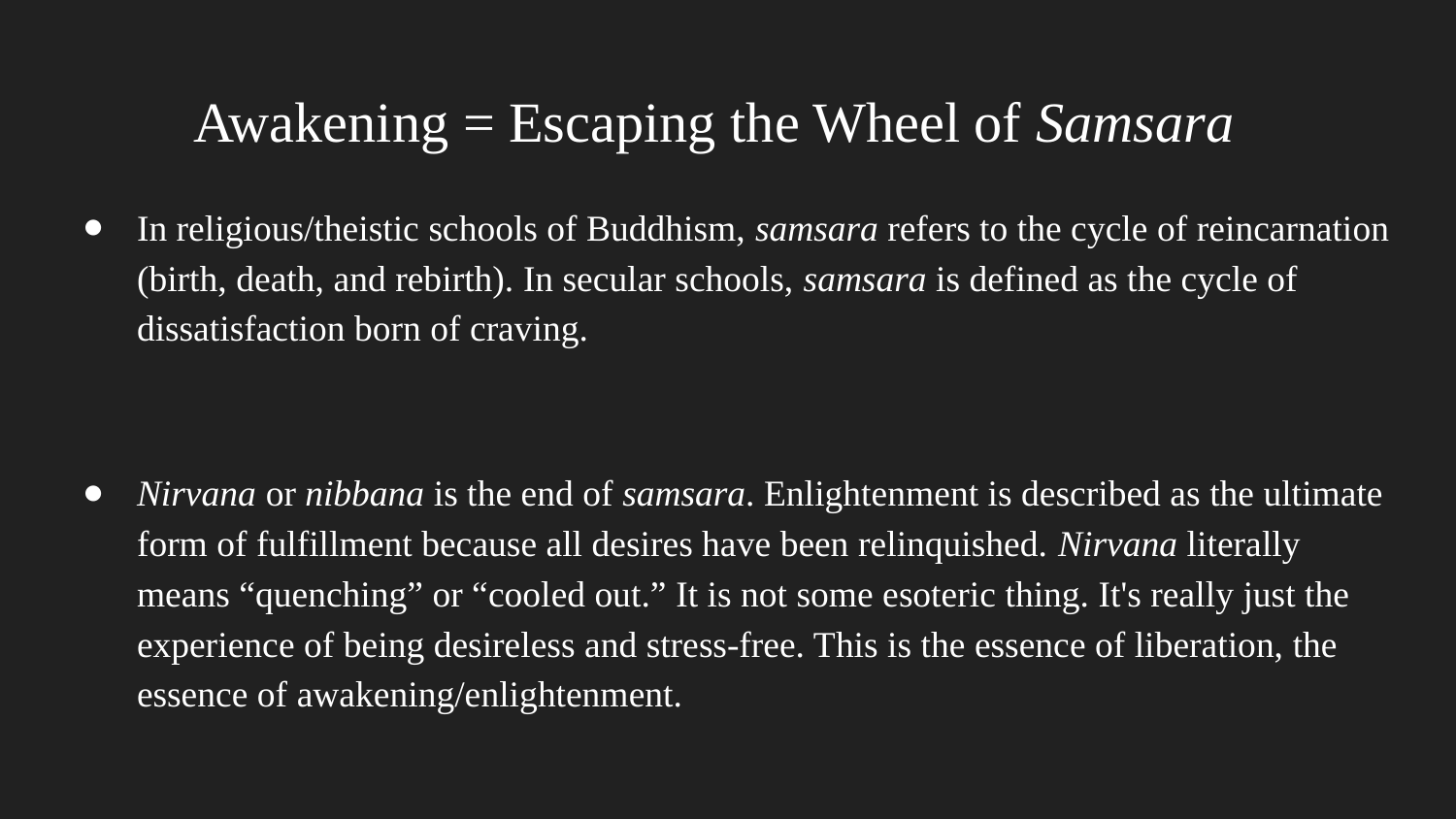

# Awakening = Escaping the Wheel of Samsara
In religious/theistic schools of Buddhism, samsara refers to the cycle of reincarnation (birth, death, and rebirth). In secular schools, samsara is defined as the cycle of dissatisfaction born of craving.

Nirvana or nibbana is the end of samsara. Enlightenment is described as the ultimate form of fulfillment because all desires have been relinquished. Nirvana literally means “quenching” or “cooled out.” It is not some esoteric thing. It's really just the experience of being desireless and stress-free. This is the essence of liberation, the essence of awakening/enlightenment.